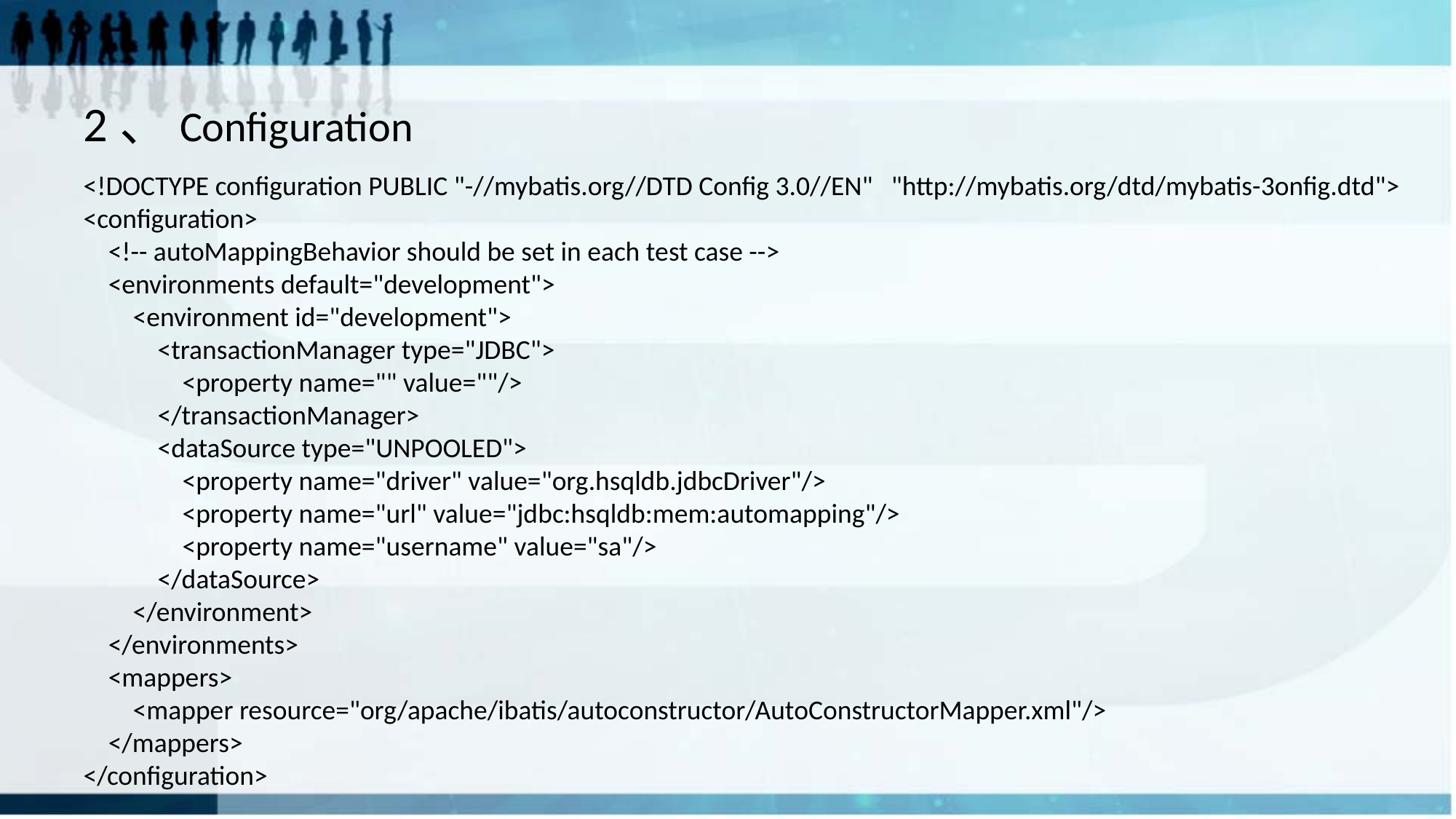

# 2、Configuration
<!DOCTYPE configuration PUBLIC "-//mybatis.org//DTD Config 3.0//EN"   "http://mybatis.org/dtd/mybatis-3onfig.dtd">
<configuration>
    <!-- autoMappingBehavior should be set in each test case -->
    <environments default="development">
        <environment id="development">
            <transactionManager type="JDBC">
                <property name="" value=""/>
            </transactionManager>
            <dataSource type="UNPOOLED">
                <property name="driver" value="org.hsqldb.jdbcDriver"/>
                <property name="url" value="jdbc:hsqldb:mem:automapping"/>
                <property name="username" value="sa"/>
            </dataSource>
        </environment>
    </environments>
    <mappers>
        <mapper resource="org/apache/ibatis/autoconstructor/AutoConstructorMapper.xml"/>
    </mappers>
</configuration>